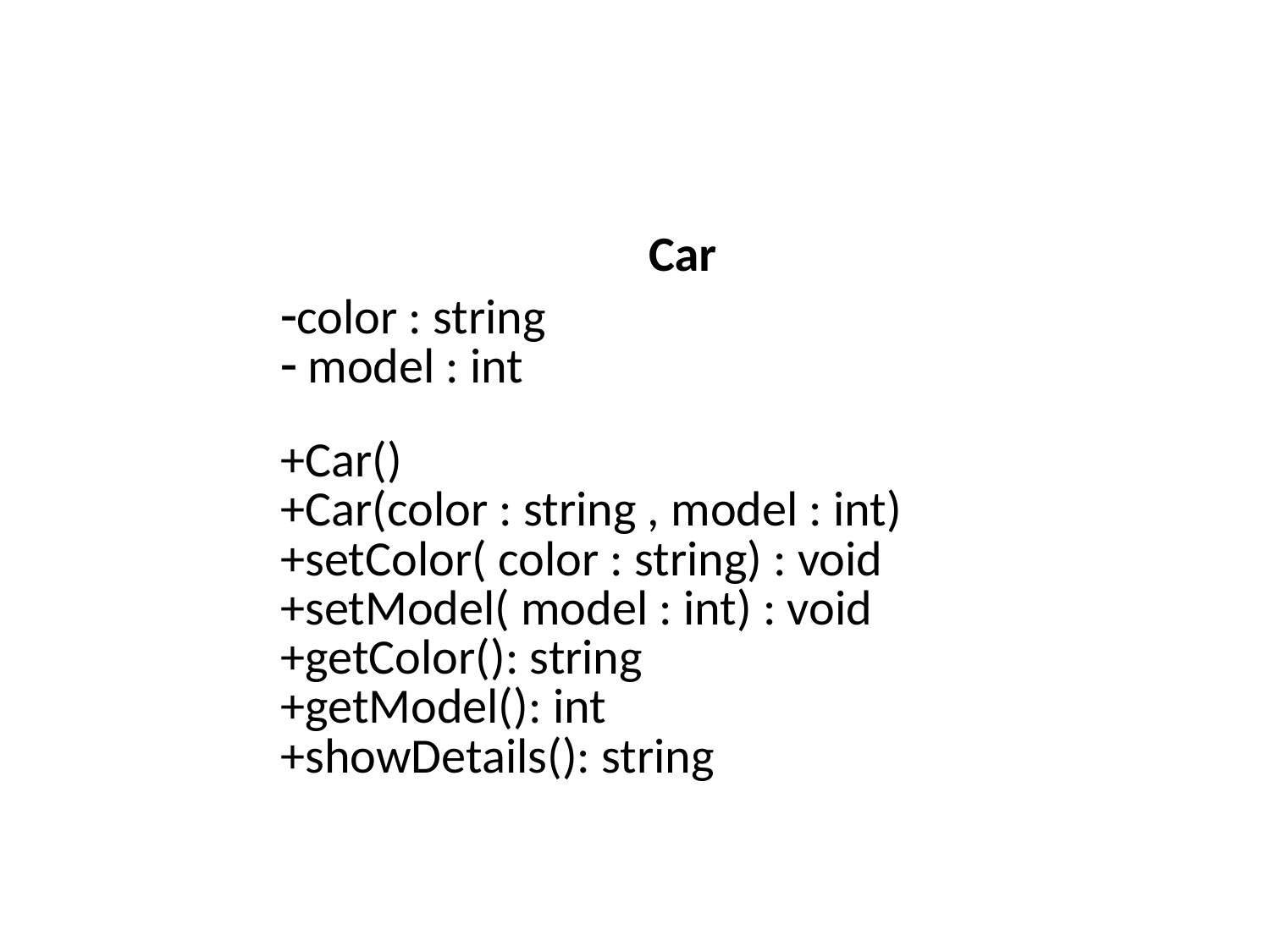

#
| Car |
| --- |
| color : string model : int |
| +Car() +Car(color : string , model : int) +setColor( color : string) : void +setModel( model : int) : void +getColor(): string +getModel(): int +showDetails(): string |